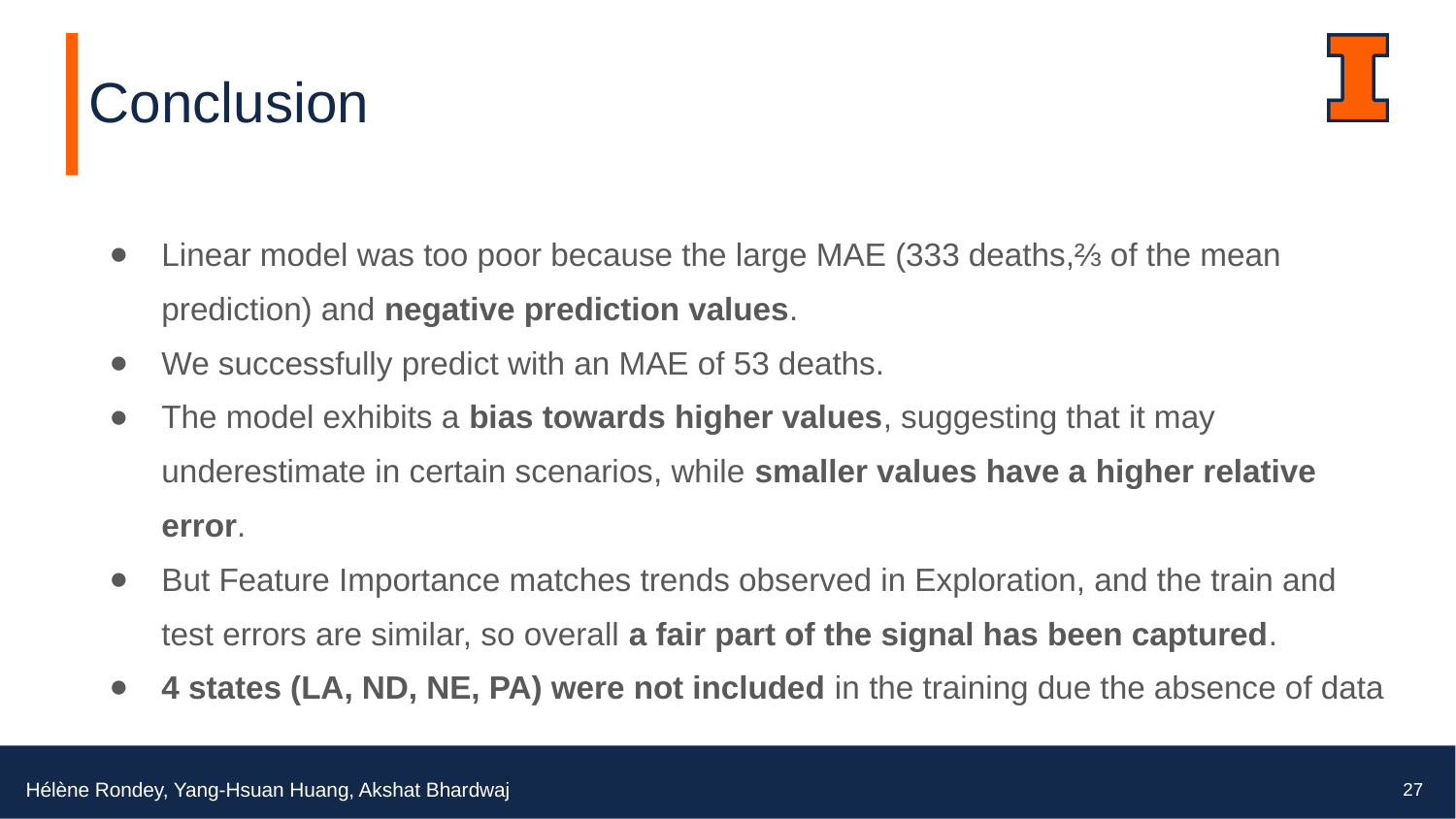

# Conclusion
Linear model was too poor because the large MAE (333 deaths,⅔ of the mean prediction) and negative prediction values.
We successfully predict with an MAE of 53 deaths.
The model exhibits a bias towards higher values, suggesting that it may underestimate in certain scenarios, while smaller values have a higher relative error.
But Feature Importance matches trends observed in Exploration, and the train and test errors are similar, so overall a fair part of the signal has been captured.
4 states (LA, ND, NE, PA) were not included in the training due the absence of data

Hélène Rondey, Yang-Hsuan Huang, Akshat Bhardwaj

27